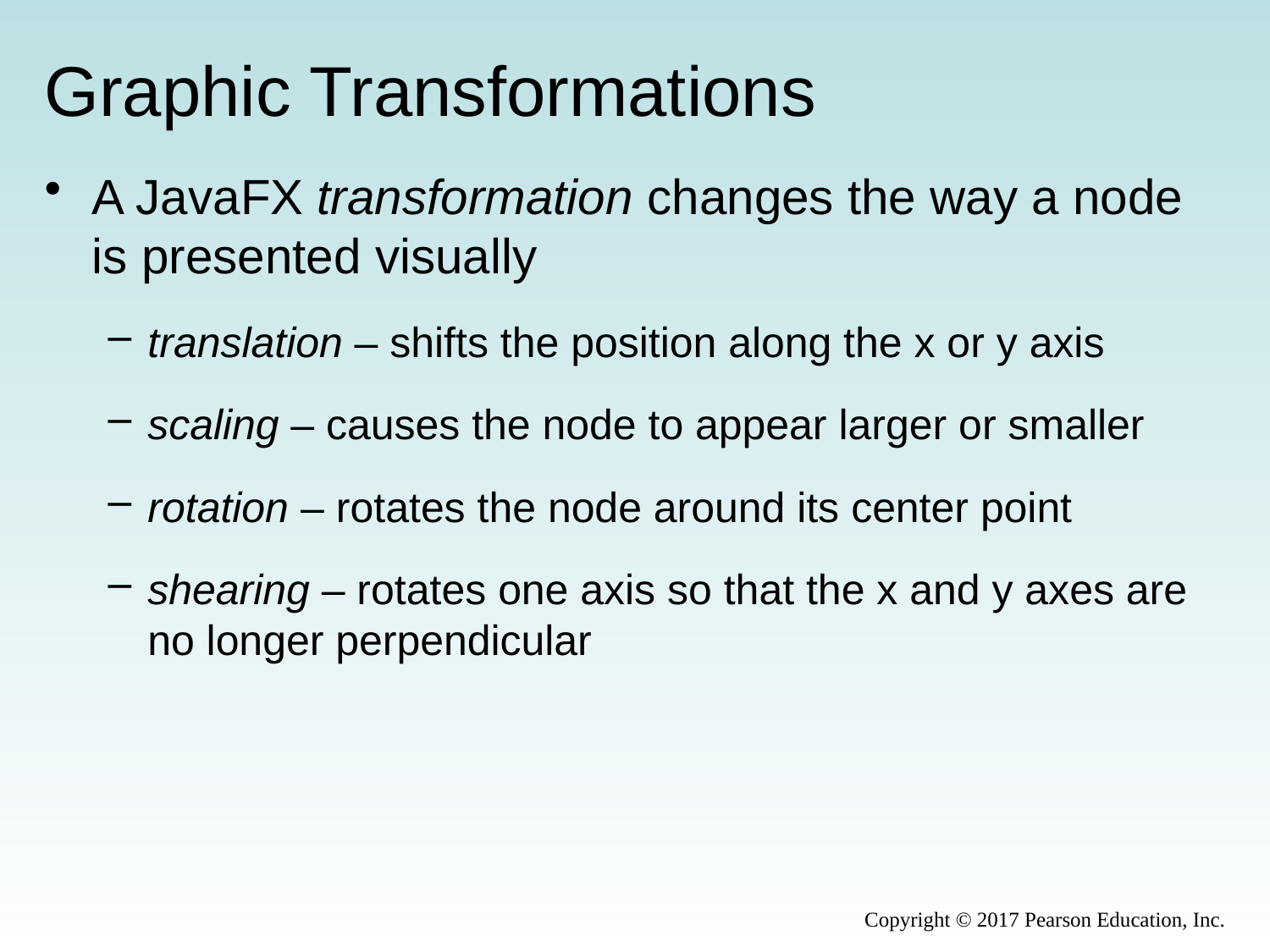

# Graphic Transformations
A JavaFX transformation changes the way a node is presented visually
translation – shifts the position along the x or y axis
scaling – causes the node to appear larger or smaller
rotation – rotates the node around its center point
shearing – rotates one axis so that the x and y axes are no longer perpendicular
Copyright © 2017 Pearson Education, Inc.